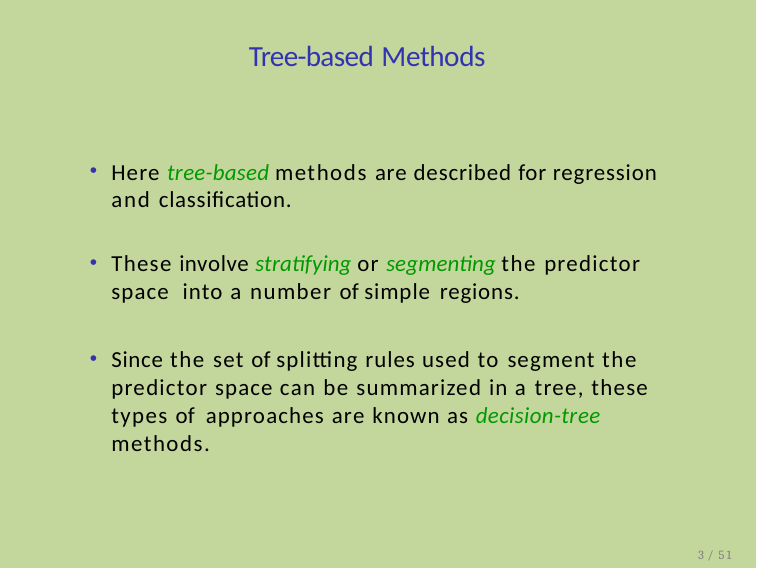

# Tree-based Methods
Here tree-based methods are described for regression and classification.

These involve stratifying or segmenting the predictor space  into a number of simple regions.

Since the set of splitting rules used to segment the  predictor space can be summarized in a tree, these types of  approaches are known as decision-tree methods.
3 / 51